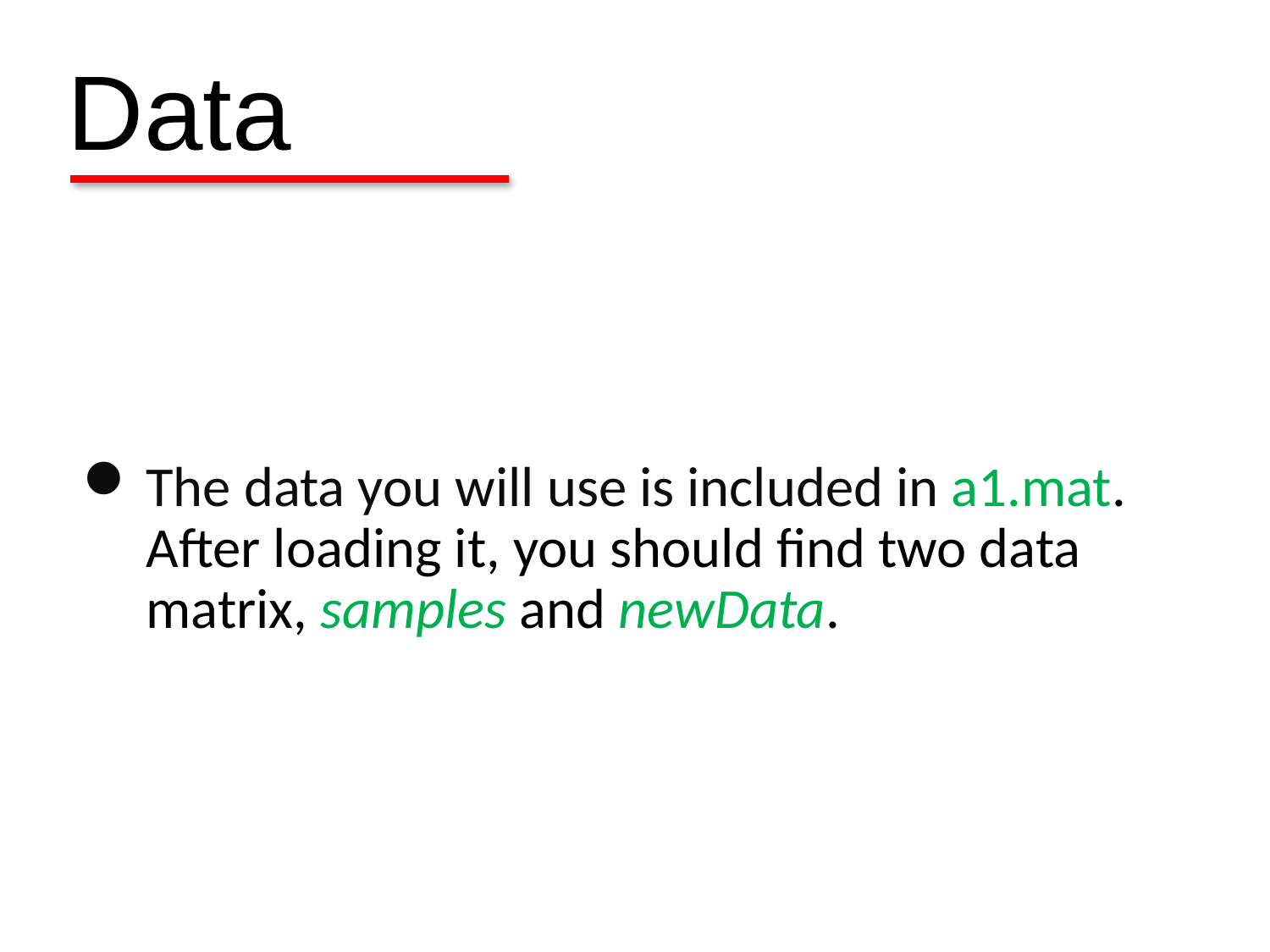

Data
The data you will use is included in a1.mat. After loading it, you should find two data matrix, samples and newData.